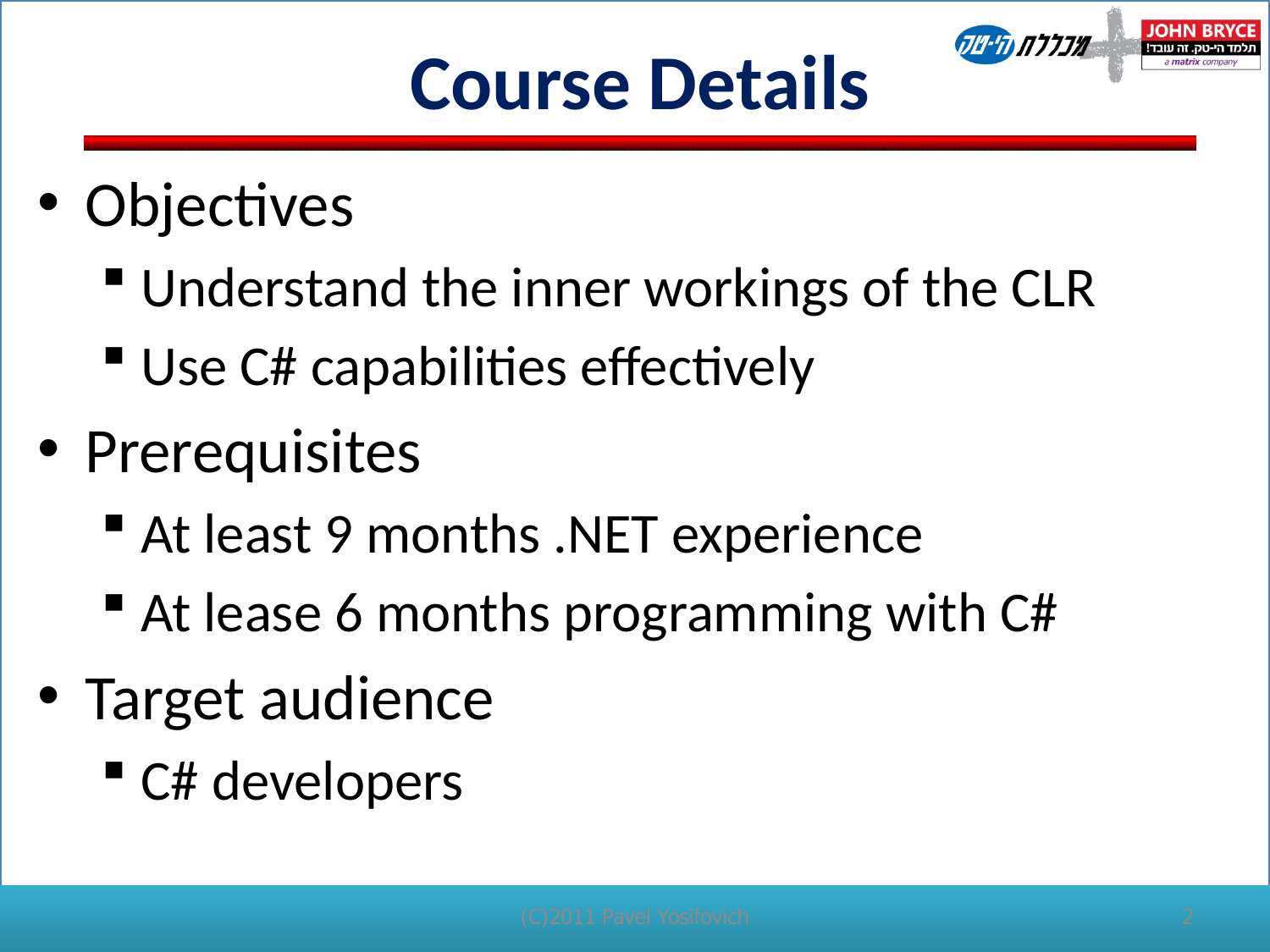

# Course Details
Objectives
Understand the inner workings of the CLR
Use C# capabilities effectively
Prerequisites
At least 9 months .NET experience
At lease 6 months programming with C#
Target audience
C# developers

(C)2011 Pavel Yosifovich
2